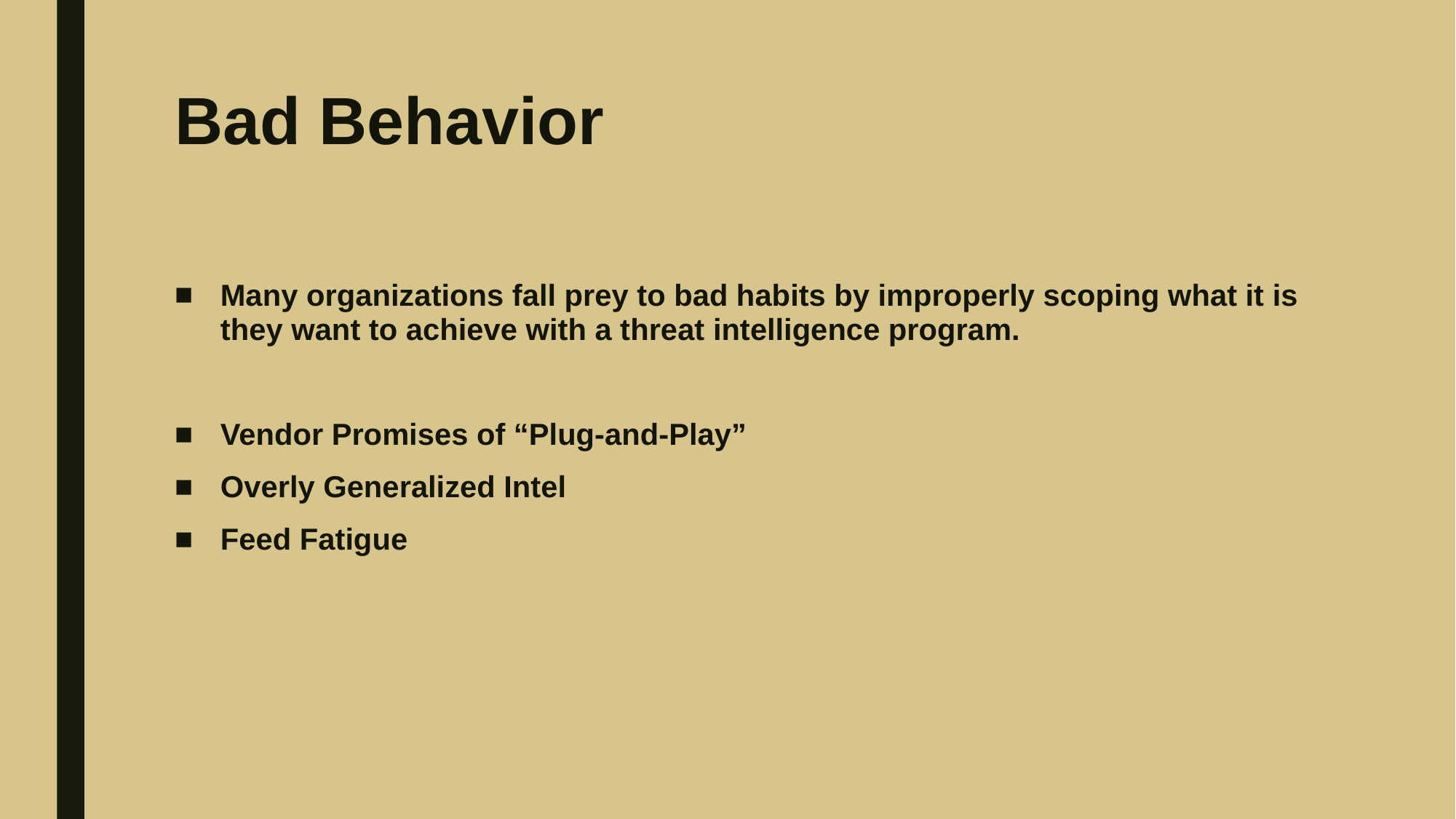

# Bad Behavior
Many organizations fall prey to bad habits by improperly scoping what it is they want to achieve with a threat intelligence program.

Vendor Promises of “Plug-and-Play”
Overly Generalized Intel
Feed Fatigue